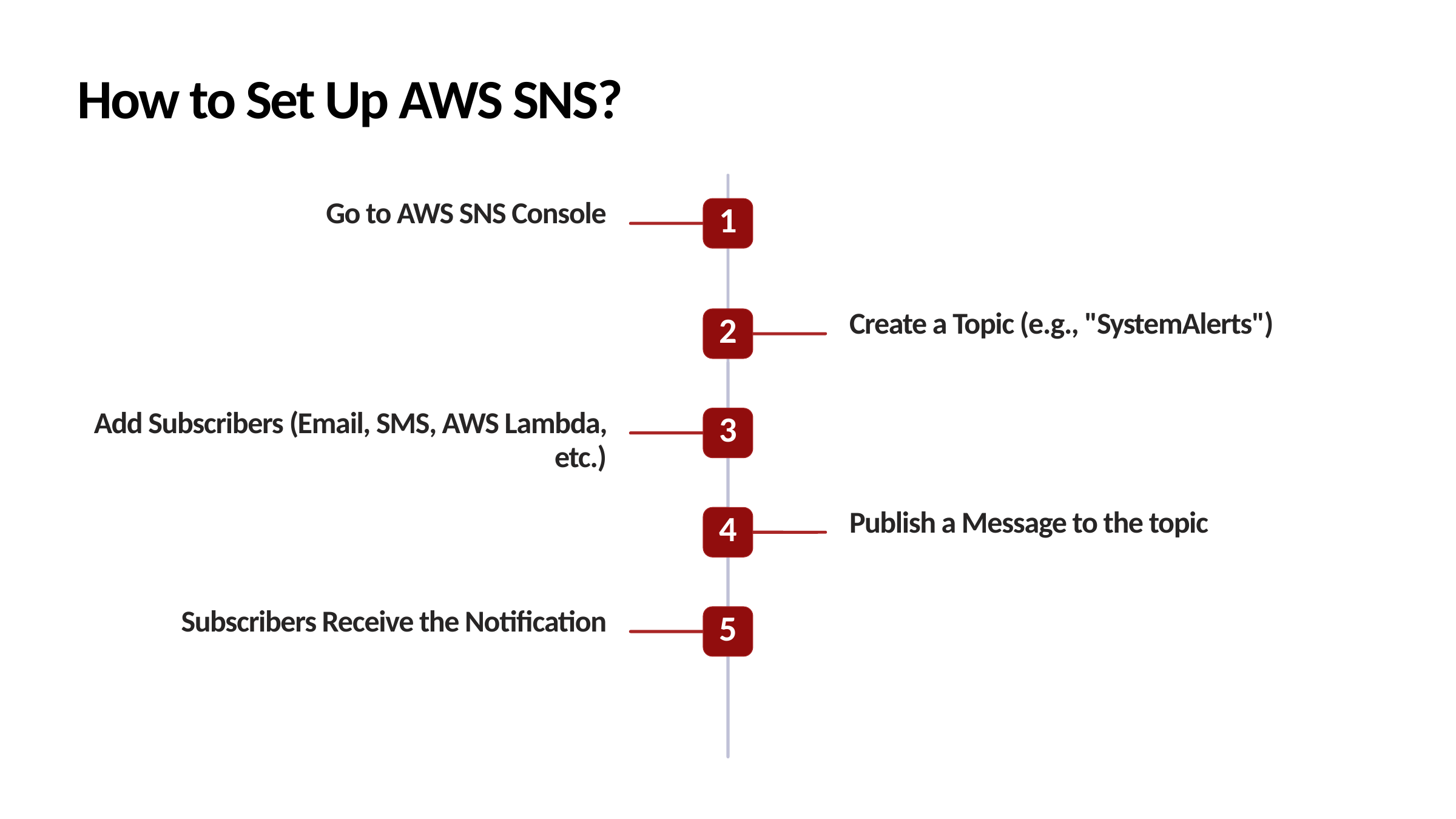

How to Set Up AWS SNS?

Go to AWS SNS Console

1

Create a Topic (e.g., "SystemAlerts")

2

Add Subscribers (Email, SMS, AWS Lambda, etc.)

3

Publish a Message to the topic

4

Subscribers Receive the Notification

5